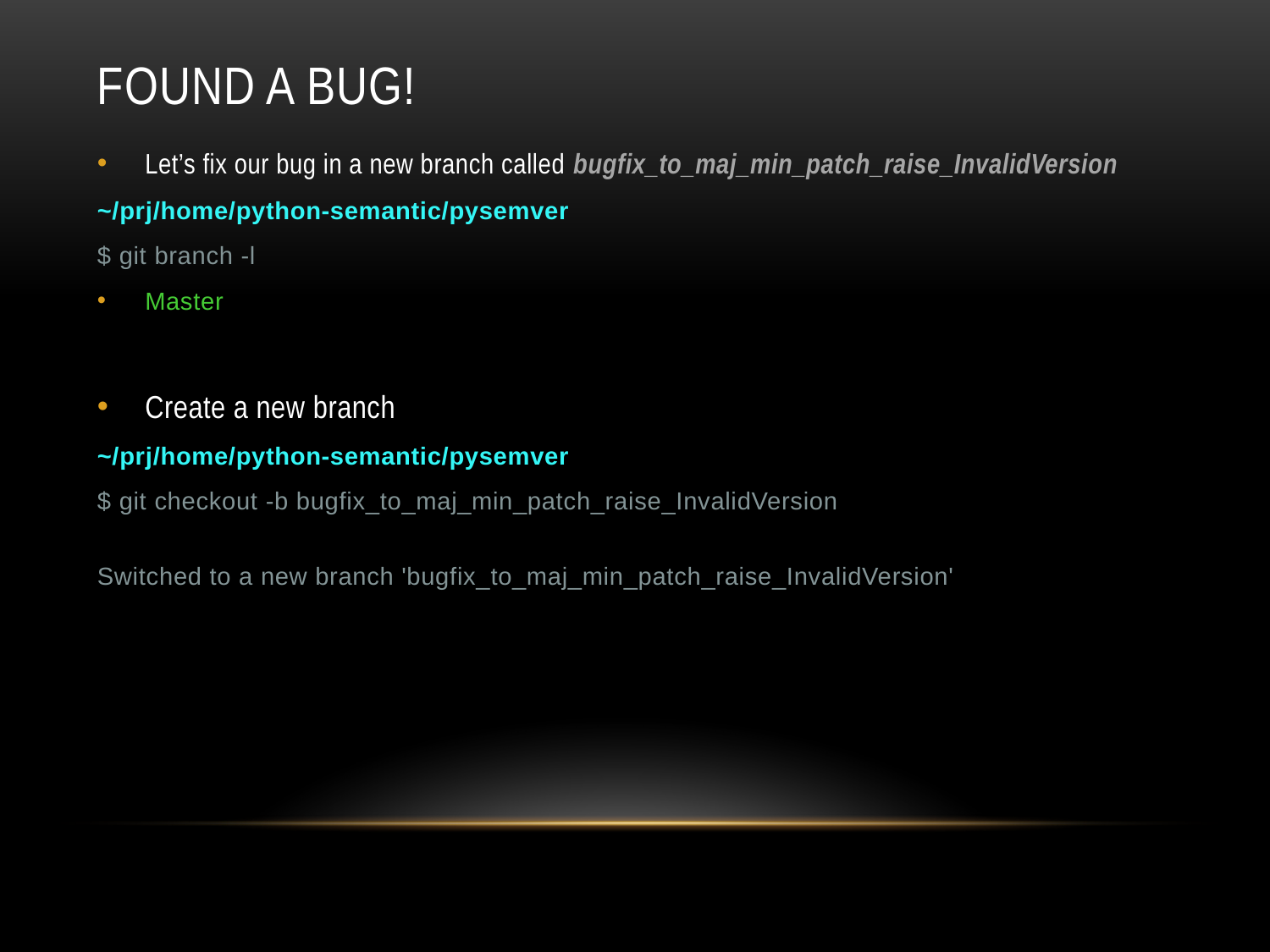

# FOUND A BUG!
Let’s fix our bug in a new branch called bugfix_to_maj_min_patch_raise_InvalidVersion
~/prj/home/python-semantic/pysemver
$ git branch -l
Master

Create a new branch
~/prj/home/python-semantic/pysemver
$ git checkout -b bugfix_to_maj_min_patch_raise_InvalidVersion
Switched to a new branch 'bugfix_to_maj_min_patch_raise_InvalidVersion'